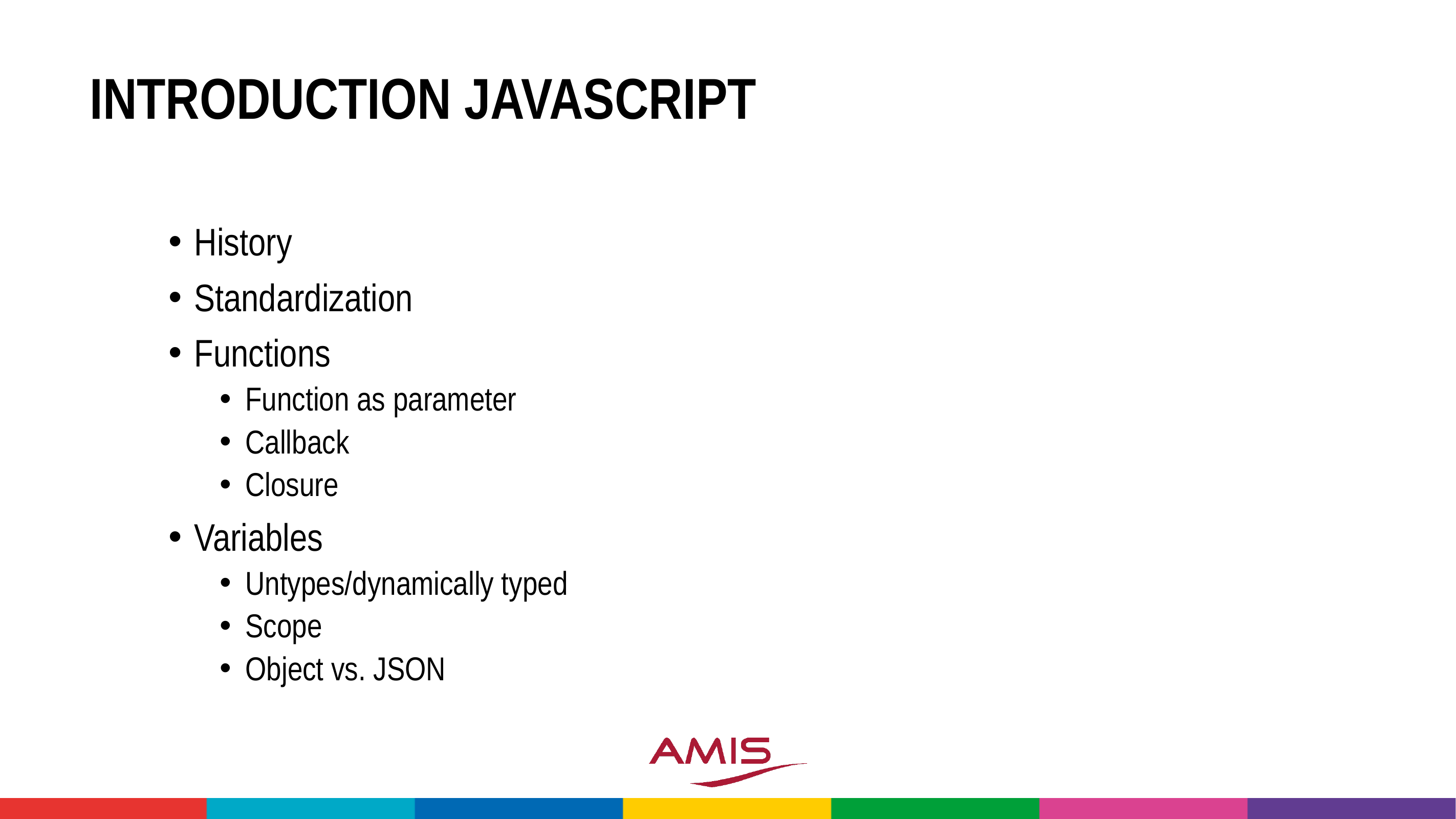

# Introduction Javascript
History
Standardization
Functions
Function as parameter
Callback
Closure
Variables
Untypes/dynamically typed
Scope
Object vs. JSON